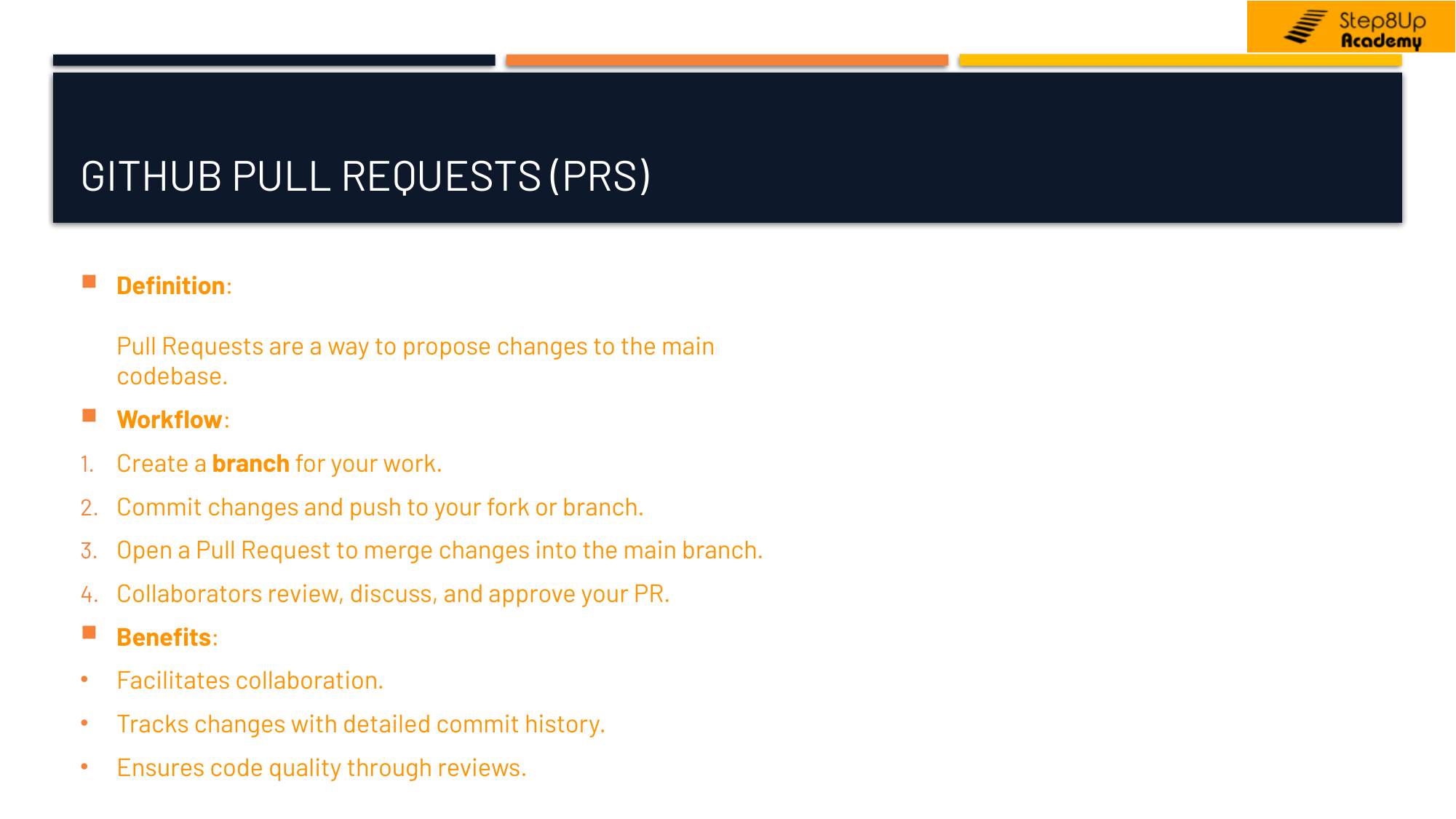

# GitHub Pull Requests (PRs)
Definition:
Pull Requests are a way to propose changes to the main codebase.
Workflow:
Create a branch for your work.
Commit changes and push to your fork or branch.
Open a Pull Request to merge changes into the main branch.
Collaborators review, discuss, and approve your PR.
Benefits:
Facilitates collaboration.
Tracks changes with detailed commit history.
Ensures code quality through reviews.